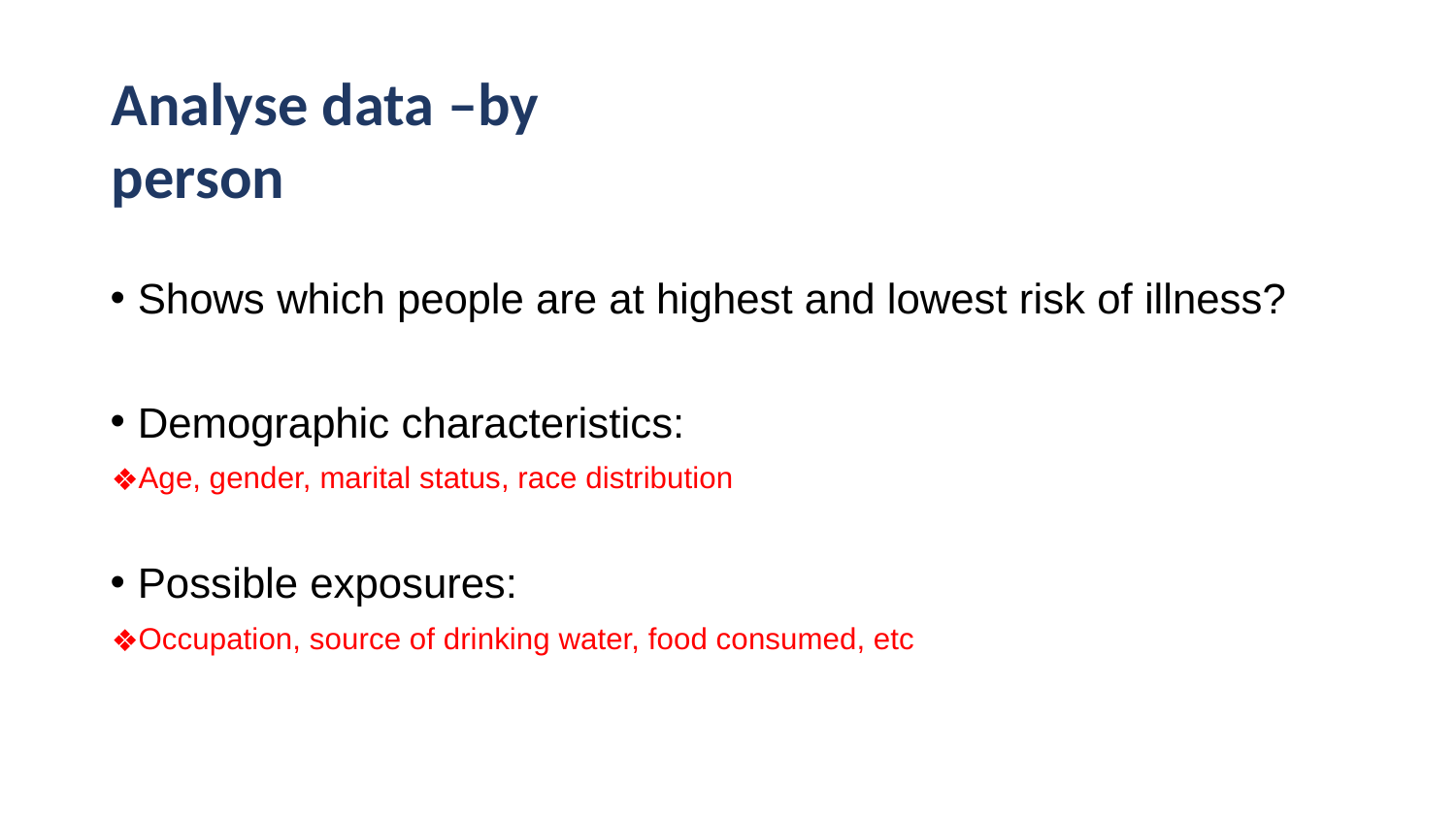

# Analyse data –by person
Shows which people are at highest and lowest risk of illness?

Demographic characteristics:
Age, gender, marital status, race distribution

Possible exposures:
Occupation, source of drinking water, food consumed, etc